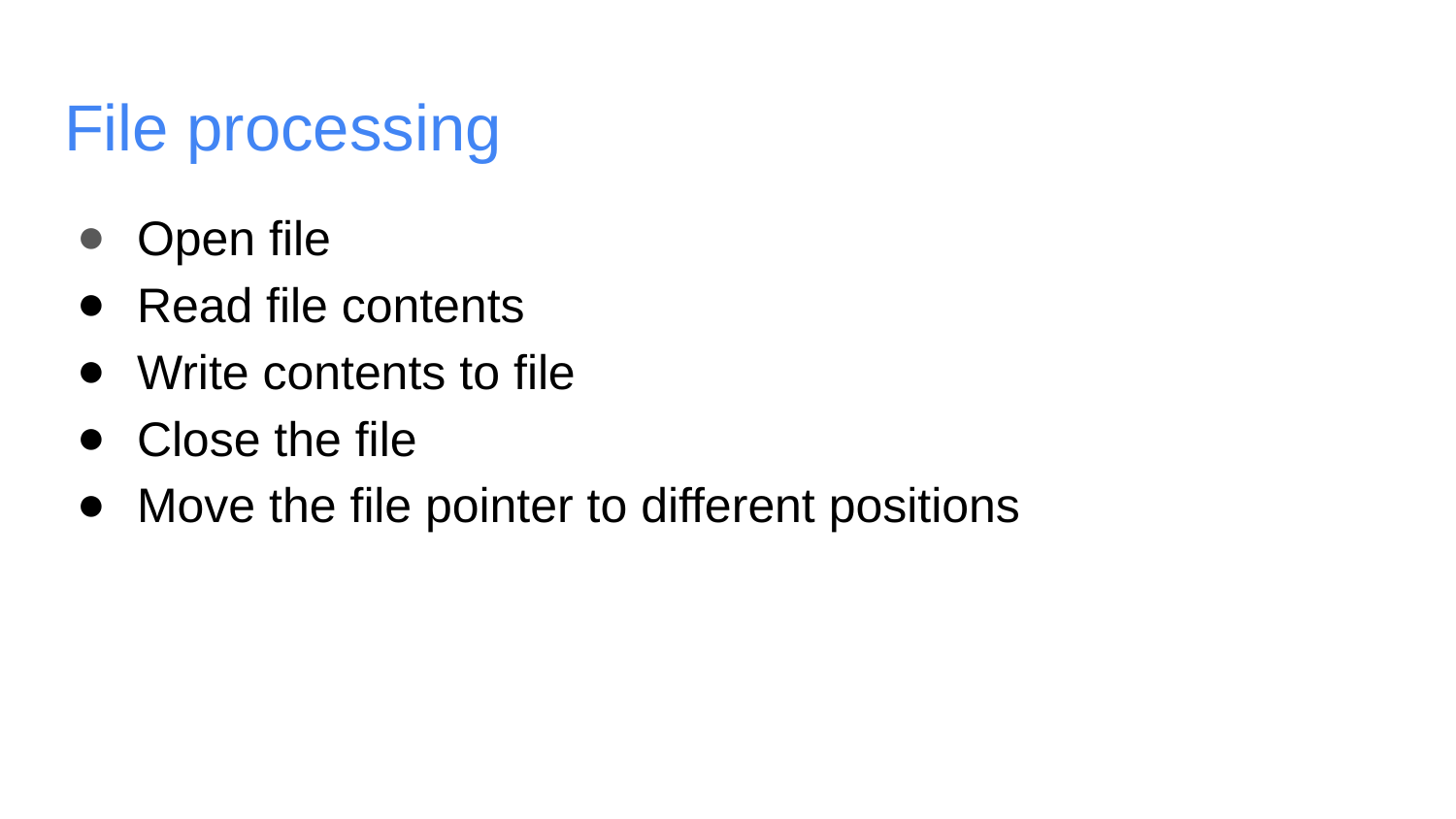

# File processing
Open file
Read file contents
Write contents to file
Close the file
Move the file pointer to different positions